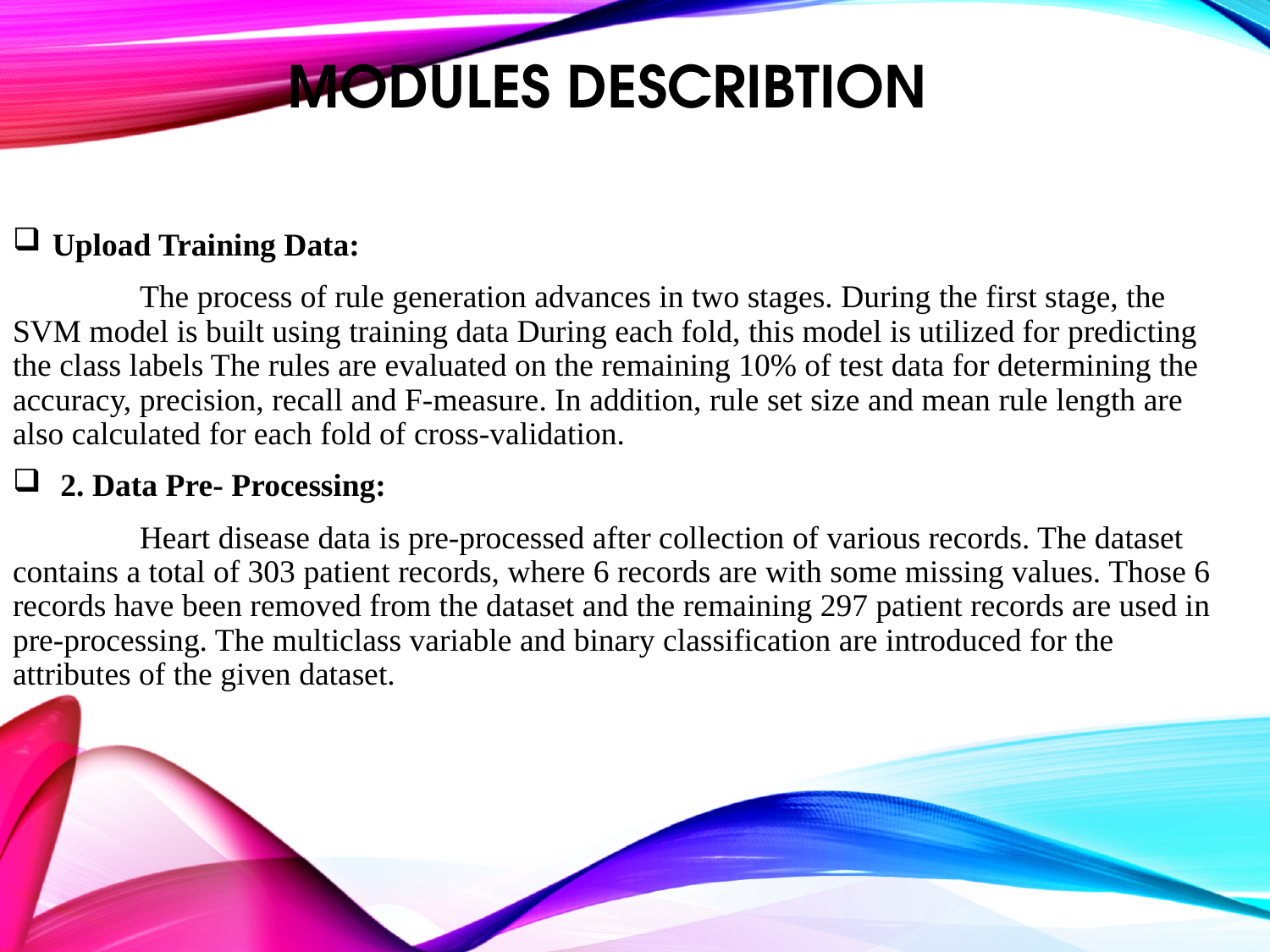

# MODULES DESCRIBTION
Upload Training Data:
	The process of rule generation advances in two stages. During the first stage, the SVM model is built using training data During each fold, this model is utilized for predicting the class labels The rules are evaluated on the remaining 10% of test data for determining the accuracy, precision, recall and F-measure. In addition, rule set size and mean rule length are also calculated for each fold of cross-validation.
 2. Data Pre- Processing:
	Heart disease data is pre-processed after collection of various records. The dataset contains a total of 303 patient records, where 6 records are with some missing values. Those 6 records have been removed from the dataset and the remaining 297 patient records are used in pre-processing. The multiclass variable and binary classification are introduced for the attributes of the given dataset.